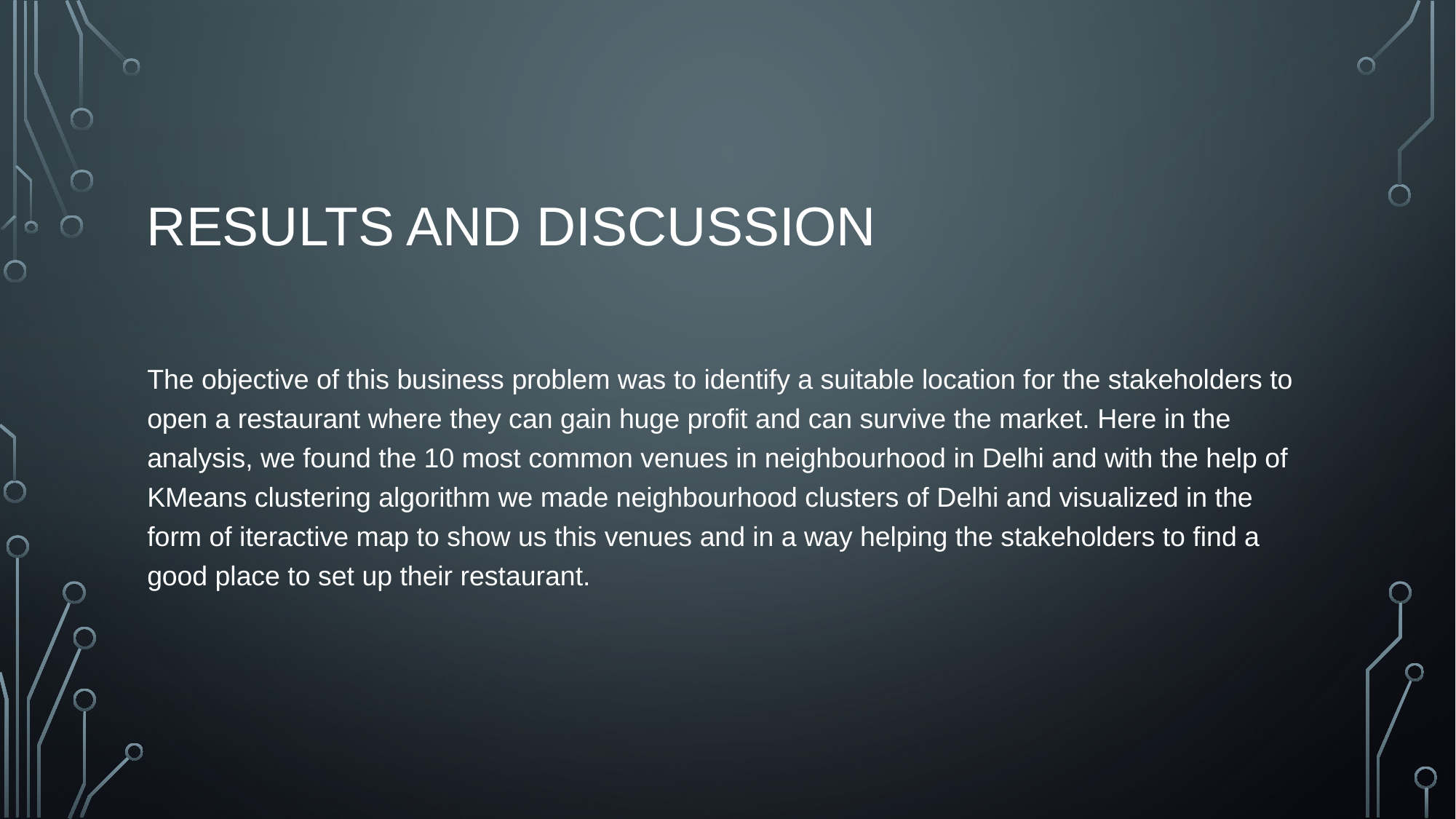

# Results and discussion
The objective of this business problem was to identify a suitable location for the stakeholders to open a restaurant where they can gain huge profit and can survive the market. Here in the analysis, we found the 10 most common venues in neighbourhood in Delhi and with the help of KMeans clustering algorithm we made neighbourhood clusters of Delhi and visualized in the form of iteractive map to show us this venues and in a way helping the stakeholders to find a good place to set up their restaurant.